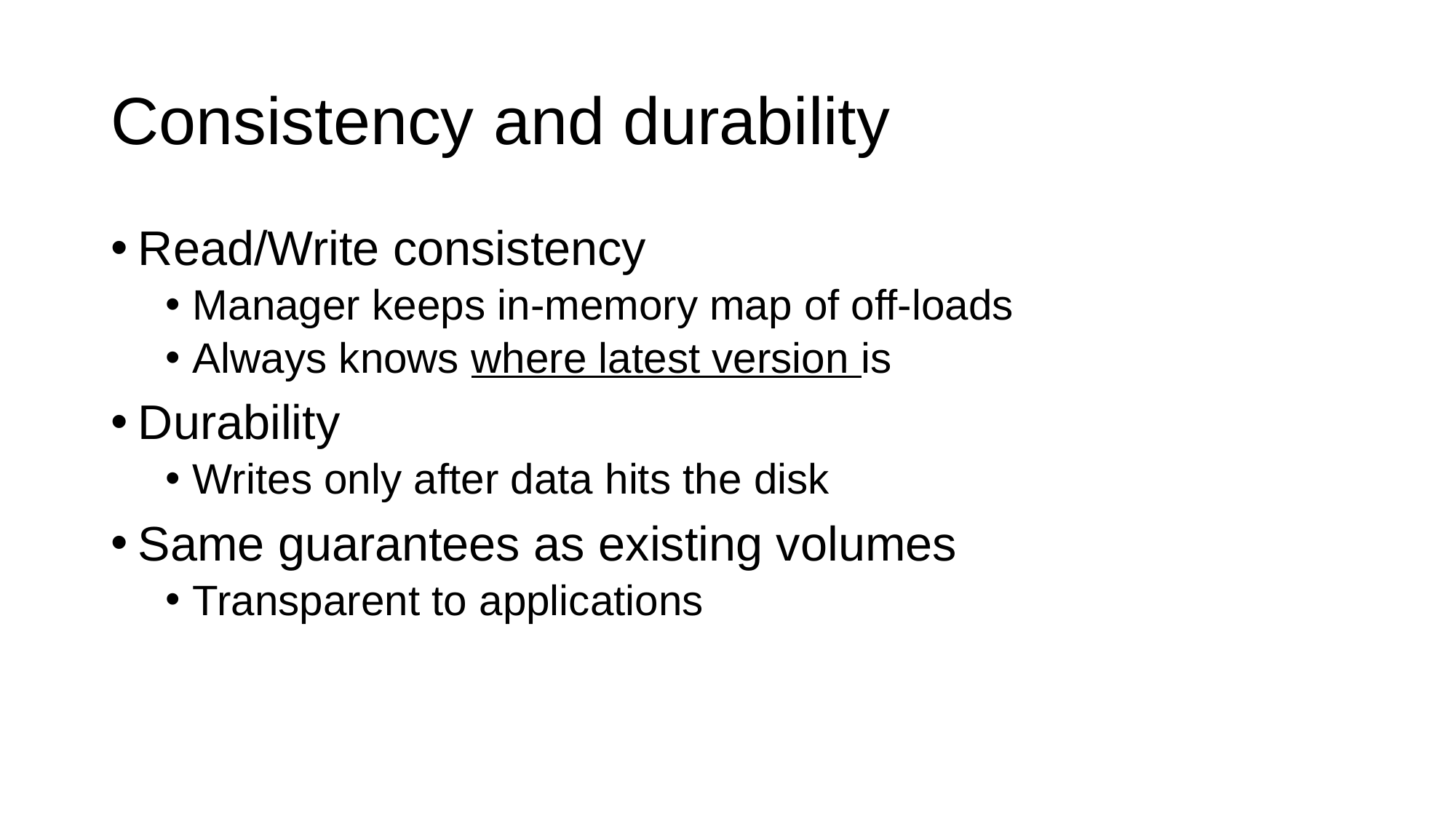

# Consistency and durability
Read/Write consistency
Manager keeps in-memory map of off-loads
Always knows where latest version is
Durability
Writes only after data hits the disk
Same guarantees as existing volumes
Transparent to applications